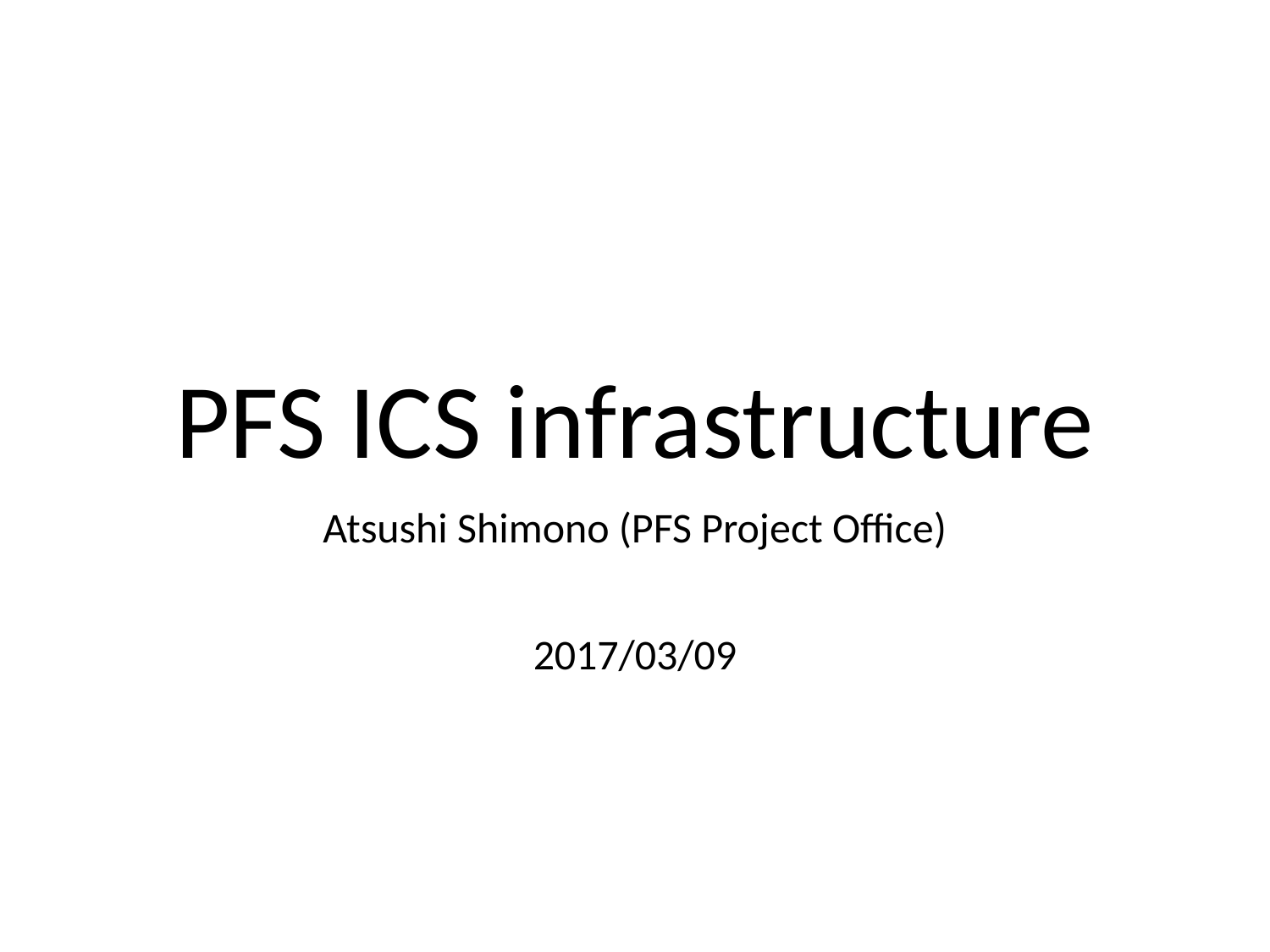

# PFS ICS infrastructure
Atsushi Shimono (PFS Project Office)

2017/03/09